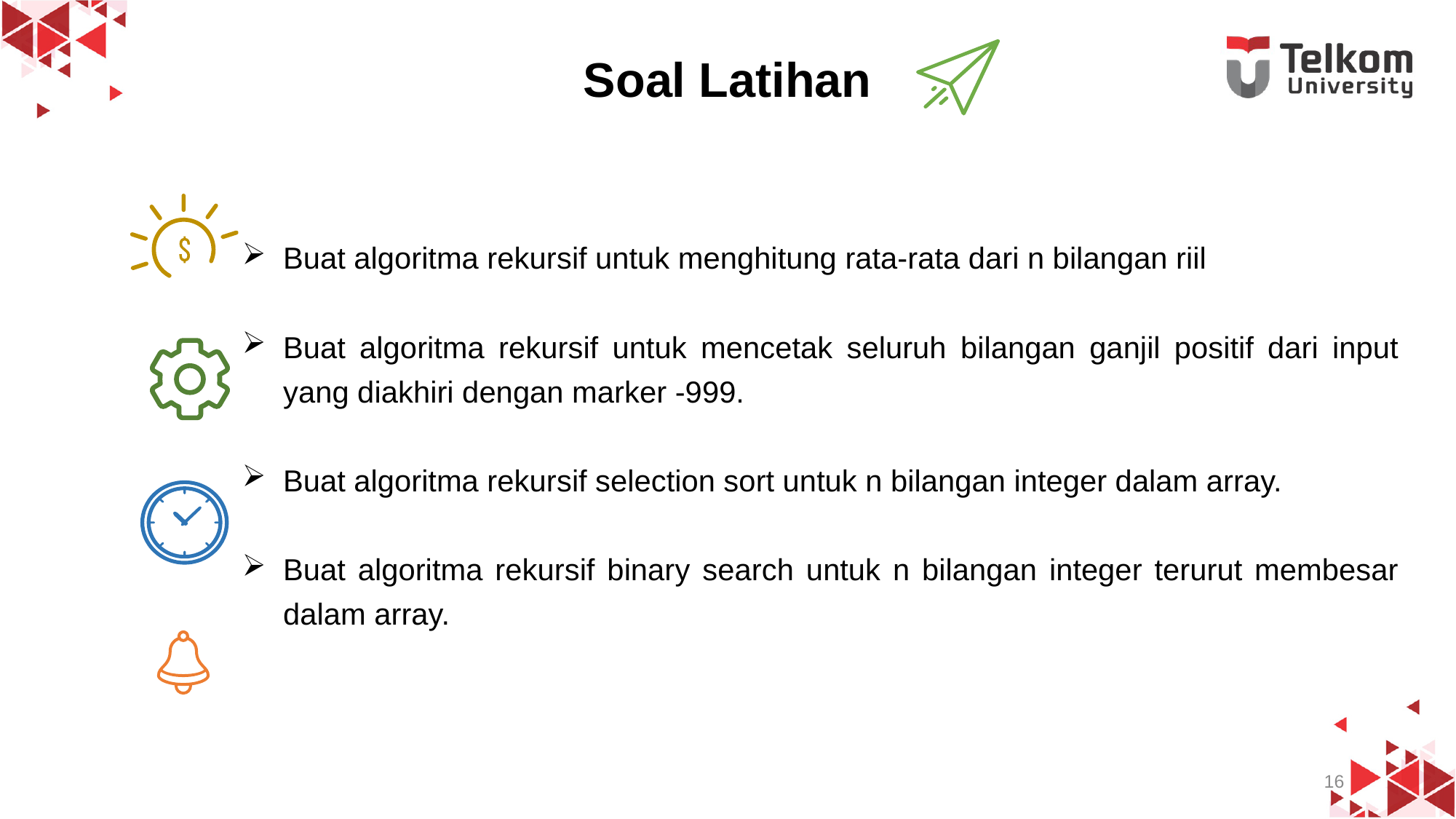

# Soal Latihan

Buat algoritma rekursif untuk menghitung rata-rata dari n bilangan riil

Buat algoritma rekursif untuk mencetak seluruh bilangan ganjil positif dari input yang diakhiri dengan marker -999.

Buat algoritma rekursif selection sort untuk n bilangan integer dalam array.

Buat algoritma rekursif binary search untuk n bilangan integer terurut membesar dalam array.

16